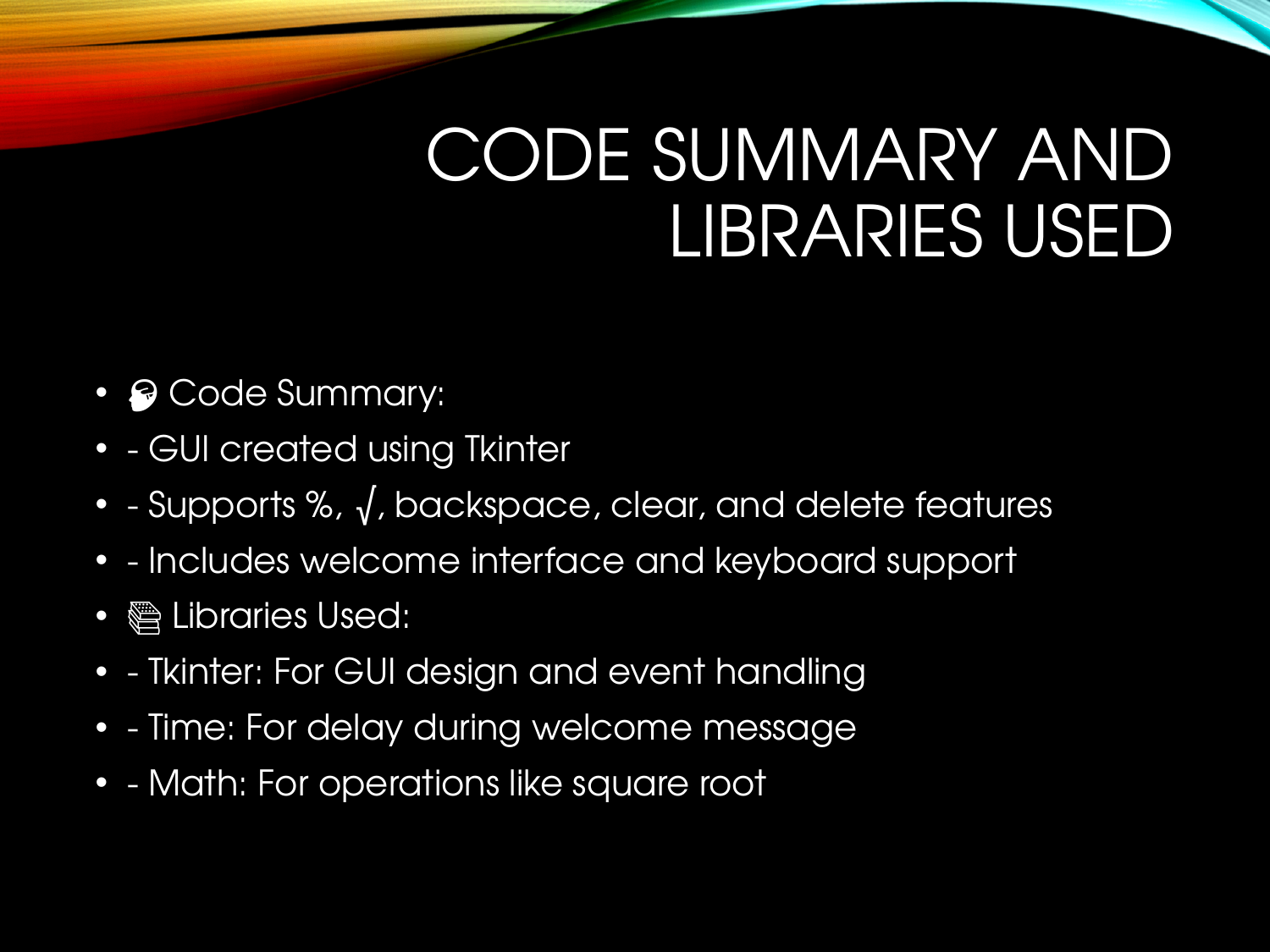

# Code Summary and Libraries Used

🧠 Code Summary:
- GUI created using Tkinter
- Supports %, √, backspace, clear, and delete features
- Includes welcome interface and keyboard support
📚 Libraries Used:
- Tkinter: For GUI design and event handling
- Time: For delay during welcome message
- Math: For operations like square root